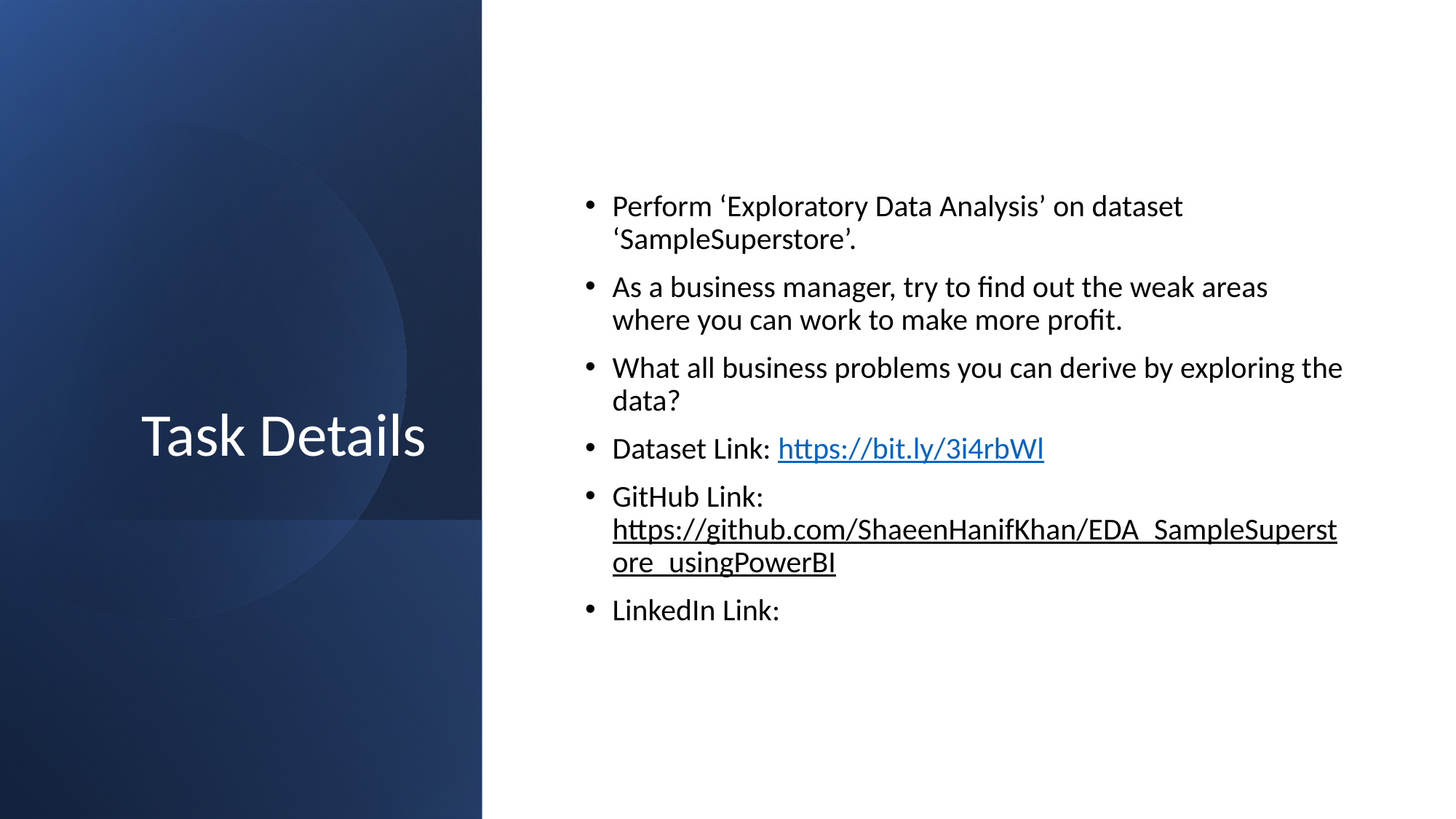

# Task Details
Perform ‘Exploratory Data Analysis’ on dataset ‘SampleSuperstore’.
As a business manager, try to find out the weak areas where you can work to make more profit.
What all business problems you can derive by exploring the data?
Dataset Link: https://bit.ly/3i4rbWl
GitHub Link: https://github.com/ShaeenHanifKhan/EDA_SampleSuperstore_usingPowerBI
LinkedIn Link: